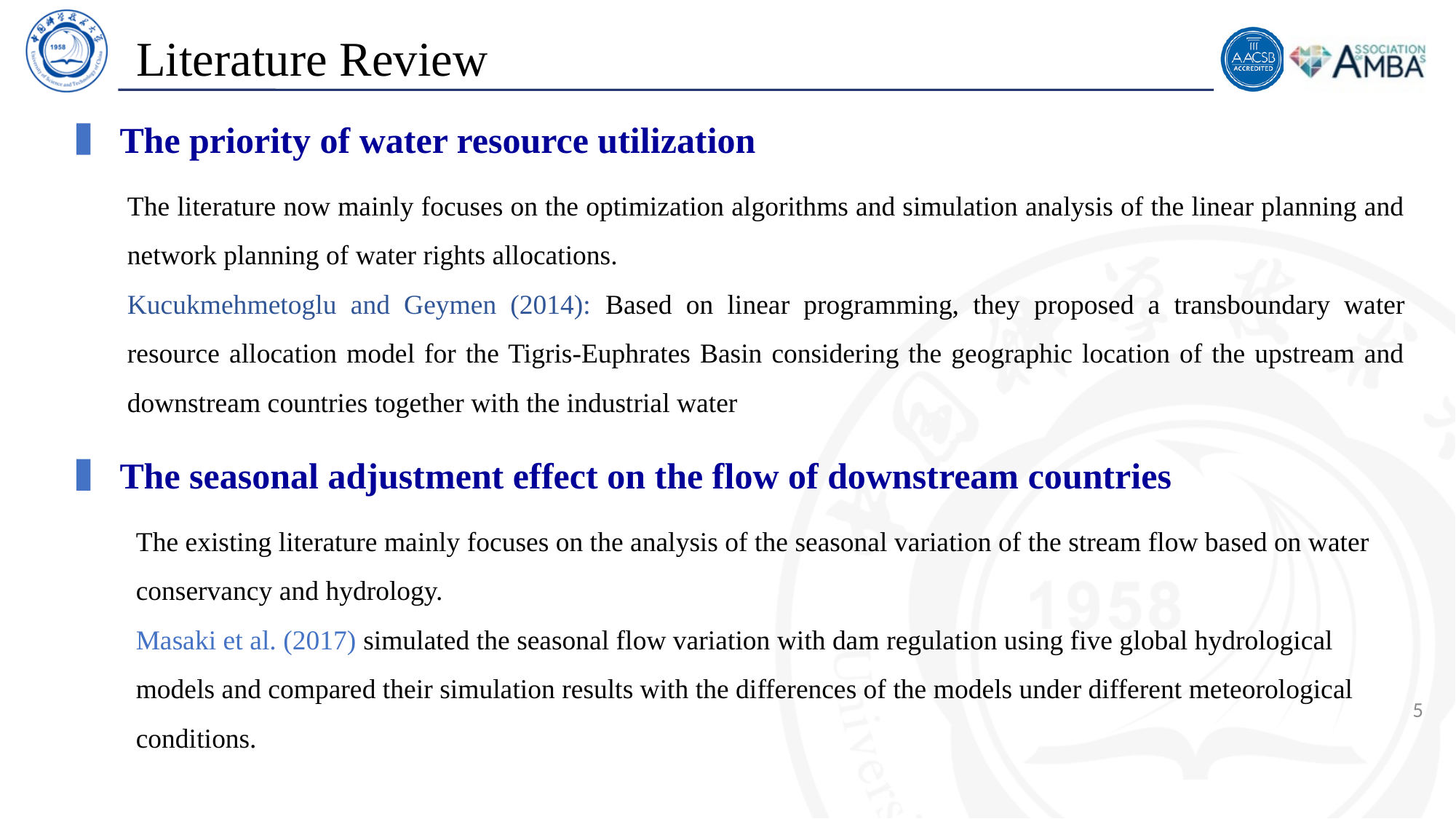

# Literature Review
The priority of water resource utilization

The literature now mainly focuses on the optimization algorithms and simulation analysis of the linear planning and network planning of water rights allocations.
Kucukmehmetoglu and Geymen (2014): Based on linear programming, they proposed a transboundary water resource allocation model for the Tigris-Euphrates Basin considering the geographic location of the upstream and downstream countries together with the industrial water
The seasonal adjustment effect on the flow of downstream countries

The existing literature mainly focuses on the analysis of the seasonal variation of the stream flow based on water conservancy and hydrology.
Masaki et al. (2017) simulated the seasonal flow variation with dam regulation using five global hydrological models and compared their simulation results with the differences of the models under different meteorological conditions.
5